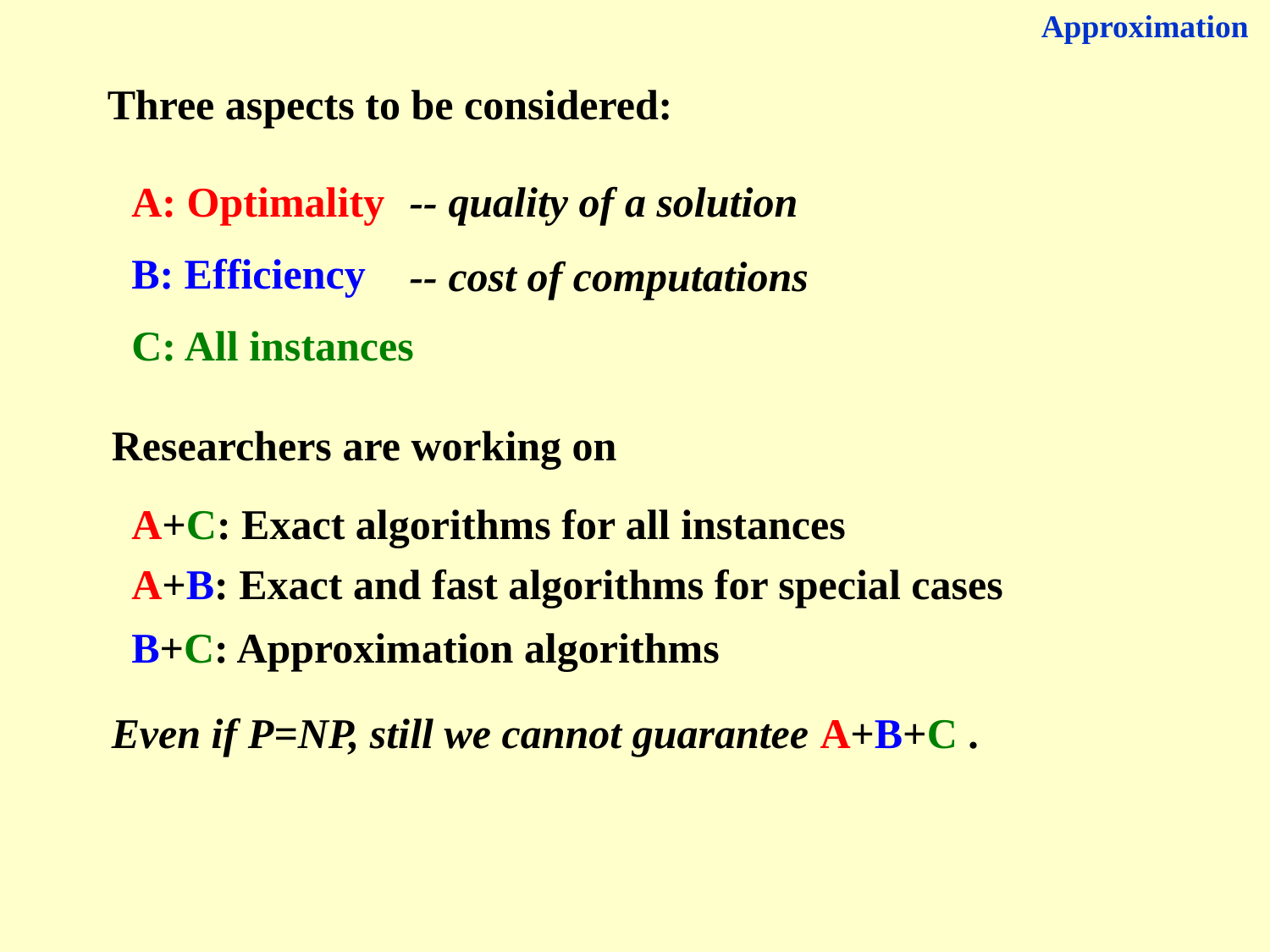

Approximation
Three aspects to be considered:
A: Optimality
B: Efficiency
C: All instances
-- quality of a solution
-- cost of computations
Researchers are working on
A+C: Exact algorithms for all instances
A+B: Exact and fast algorithms for special cases
B+C: Approximation algorithms
Even if P=NP, still we cannot guarantee A+B+C .
23